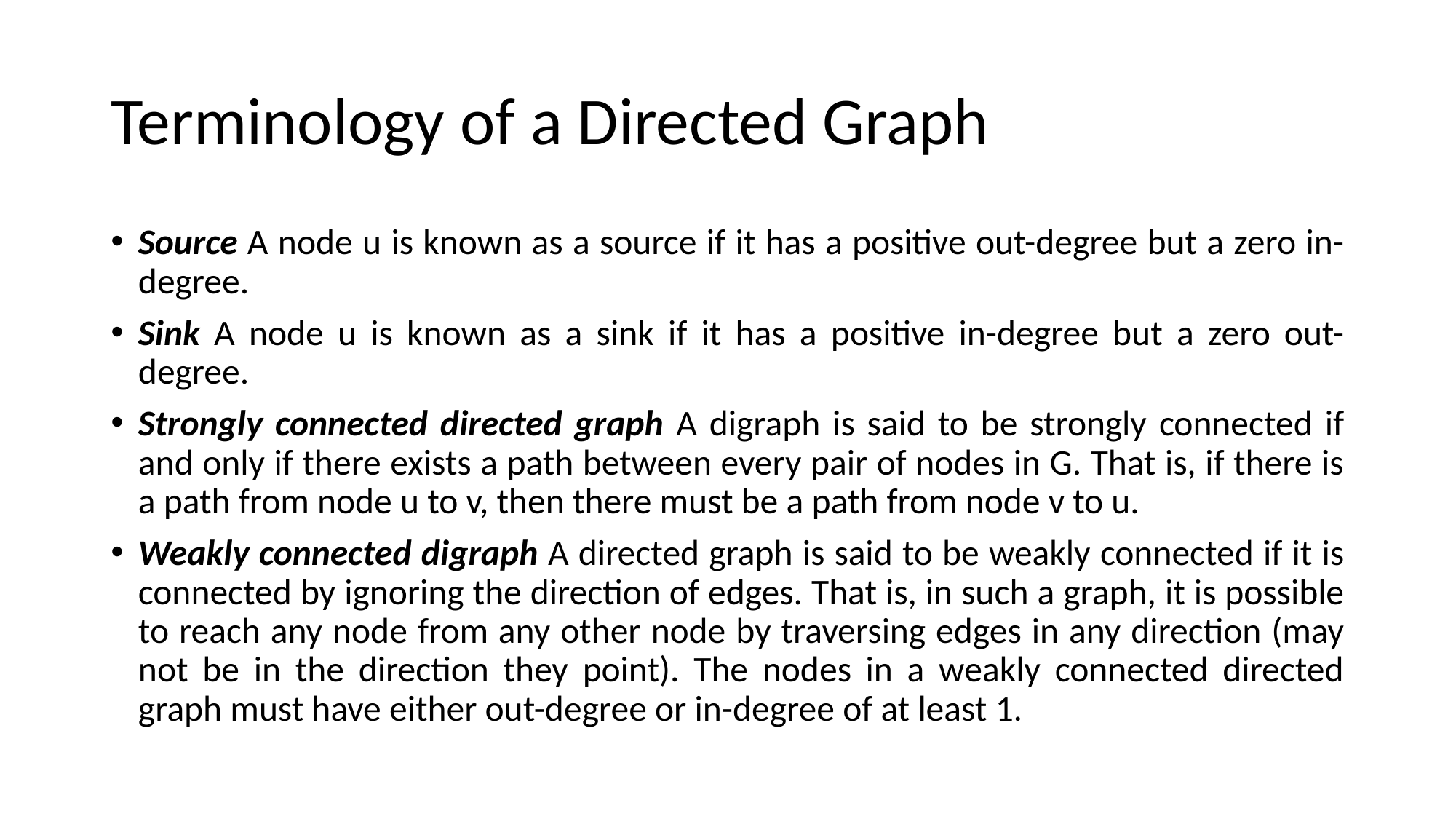

# Terminology of a Directed Graph
Source A node u is known as a source if it has a positive out-degree but a zero in-degree.
Sink A node u is known as a sink if it has a positive in-degree but a zero out-degree.
Strongly connected directed graph A digraph is said to be strongly connected if and only if there exists a path between every pair of nodes in G. That is, if there is a path from node u to v, then there must be a path from node v to u.
Weakly connected digraph A directed graph is said to be weakly connected if it is connected by ignoring the direction of edges. That is, in such a graph, it is possible to reach any node from any other node by traversing edges in any direction (may not be in the direction they point). The nodes in a weakly connected directed graph must have either out-degree or in-degree of at least 1.